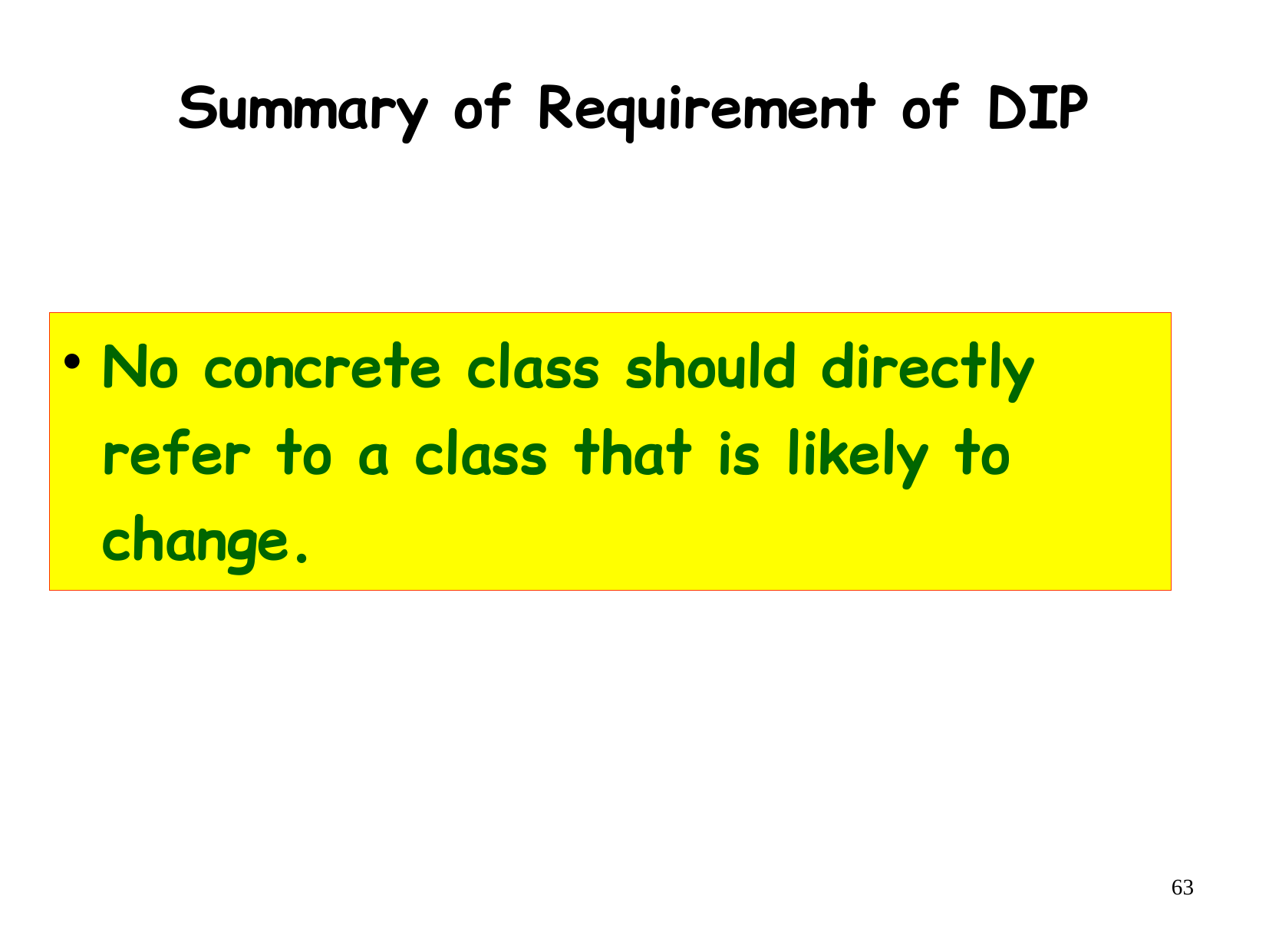

# Summary of Requirement of DIP
No concrete class should directly refer to a class that is likely to change.